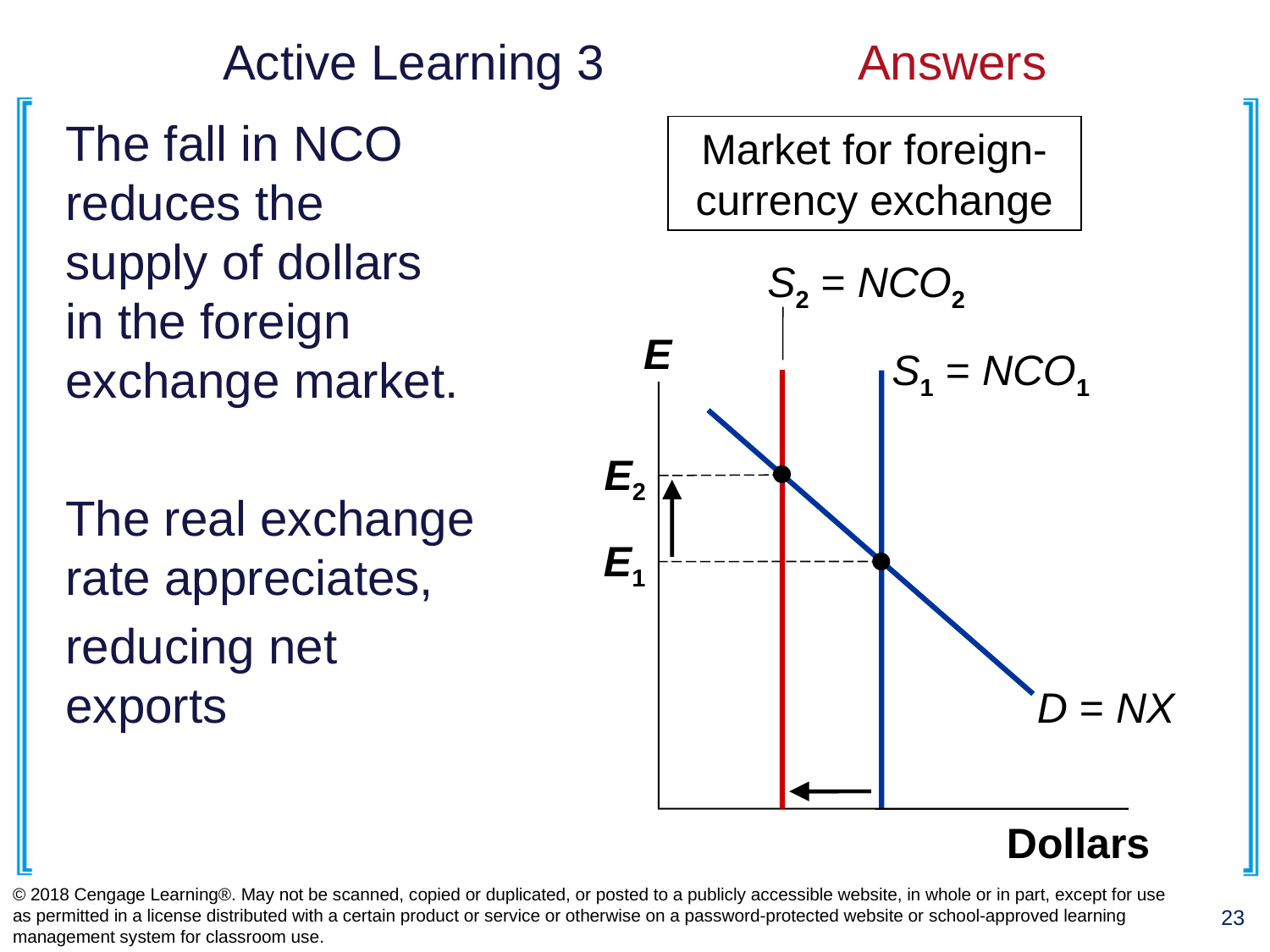

# Active Learning 3		Answers
The fall in NCO reduces the
supply of dollars
in the foreign exchange market.

The real exchange
rate appreciates,
reducing net exports
Market for foreign-currency exchange
S2 = NCO2

E

Dollars
S1 = NCO1

E2

E1

D = NX

© 2018 Cengage Learning®. May not be scanned, copied or duplicated, or posted to a publicly accessible website, in whole or in part, except for use as permitted in a license distributed with a certain product or service or otherwise on a password-protected website or school-approved learning management system for classroom use.
23